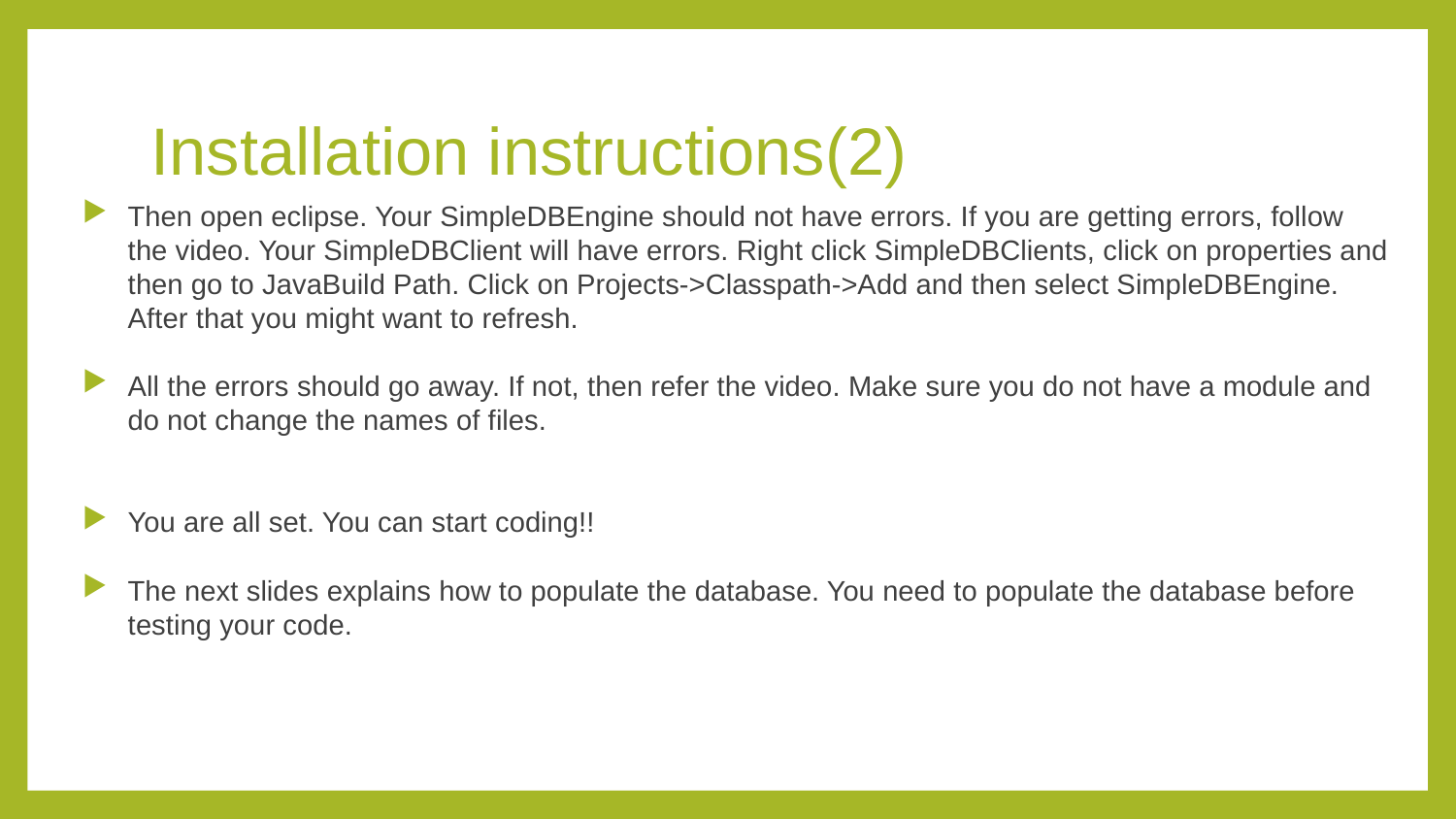

# Installation instructions(2)
Then open eclipse. Your SimpleDBEngine should not have errors. If you are getting errors, follow the video. Your SimpleDBClient will have errors. Right click SimpleDBClients, click on properties and then go to JavaBuild Path. Click on Projects->Classpath->Add and then select SimpleDBEngine. After that you might want to refresh.

All the errors should go away. If not, then refer the video. Make sure you do not have a module and do not change the names of files.

You are all set. You can start coding!!

The next slides explains how to populate the database. You need to populate the database before testing your code.